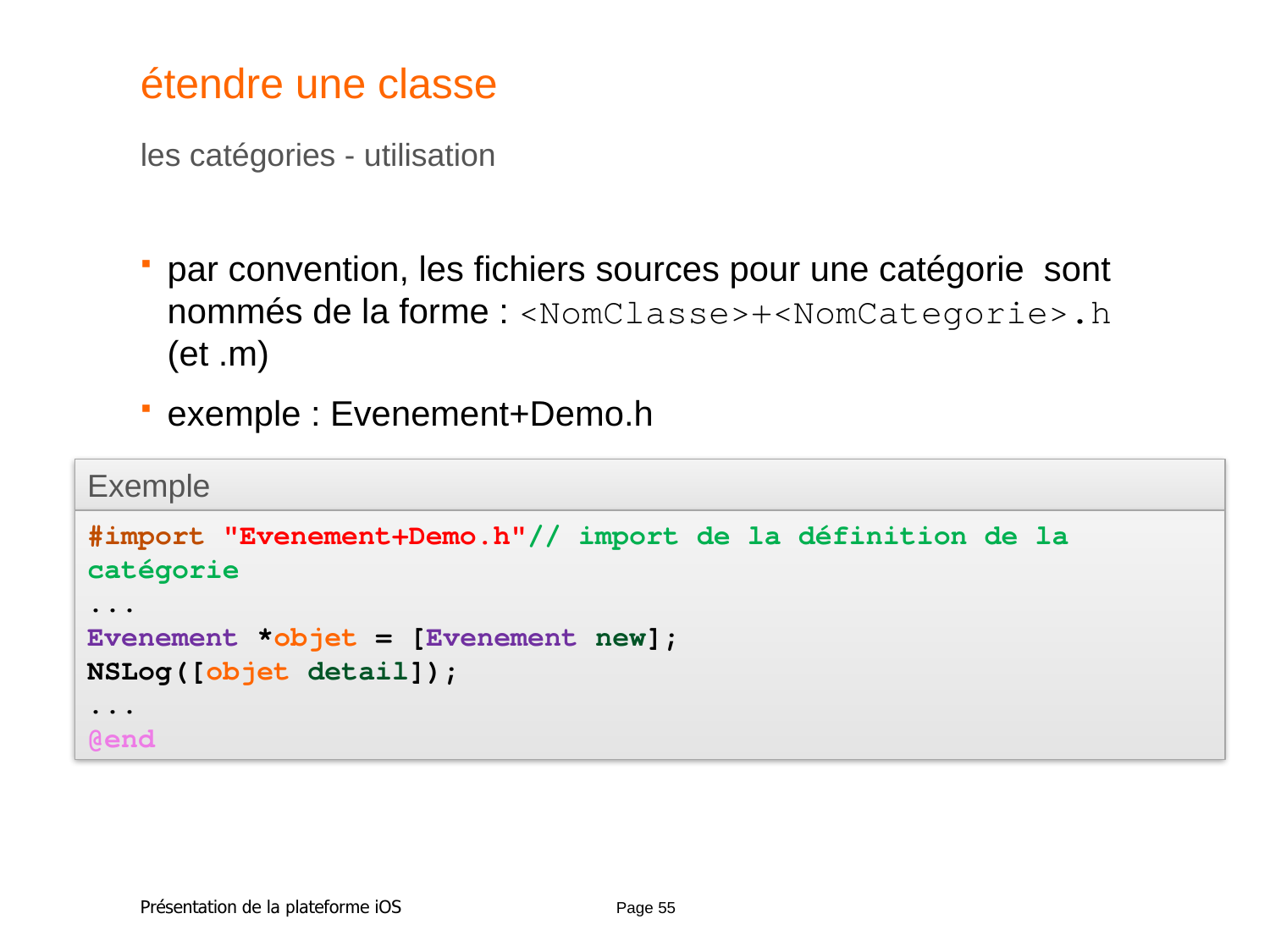

# étendre une classe
les catégories - utilisation
par convention, les fichiers sources pour une catégorie  sont nommés de la forme : <NomClasse>+<NomCategorie>.h (et .m)
exemple : Evenement+Demo.h

Exemple
#import "Evenement+Demo.h"// import de la définition de la catégorie
...
Evenement *objet = [Evenement new];
NSLog([objet detail]);
...
@end
Présentation de la plateforme iOS